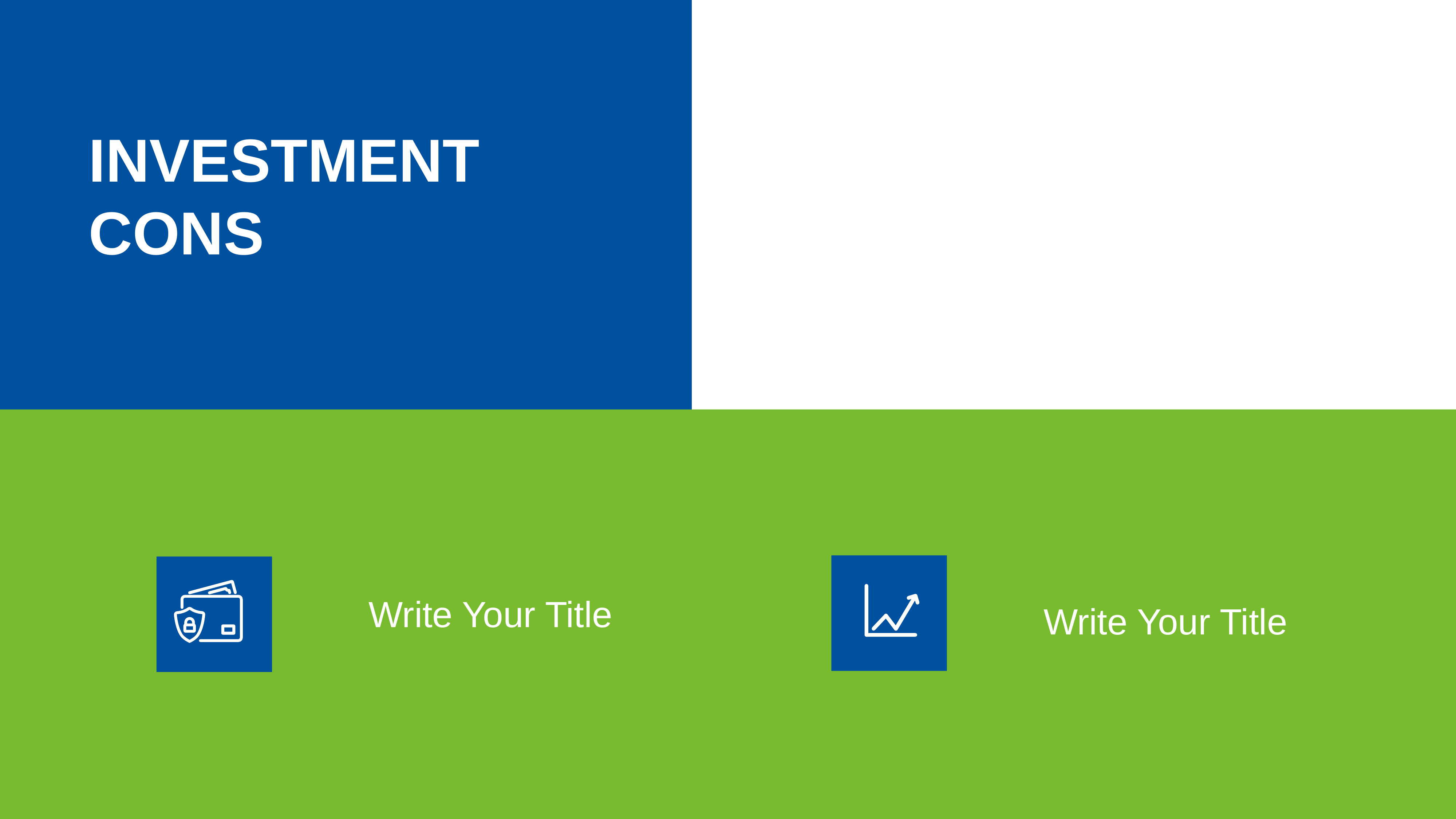

INVESTMENT CONS

Write Your Title

Write Your Title